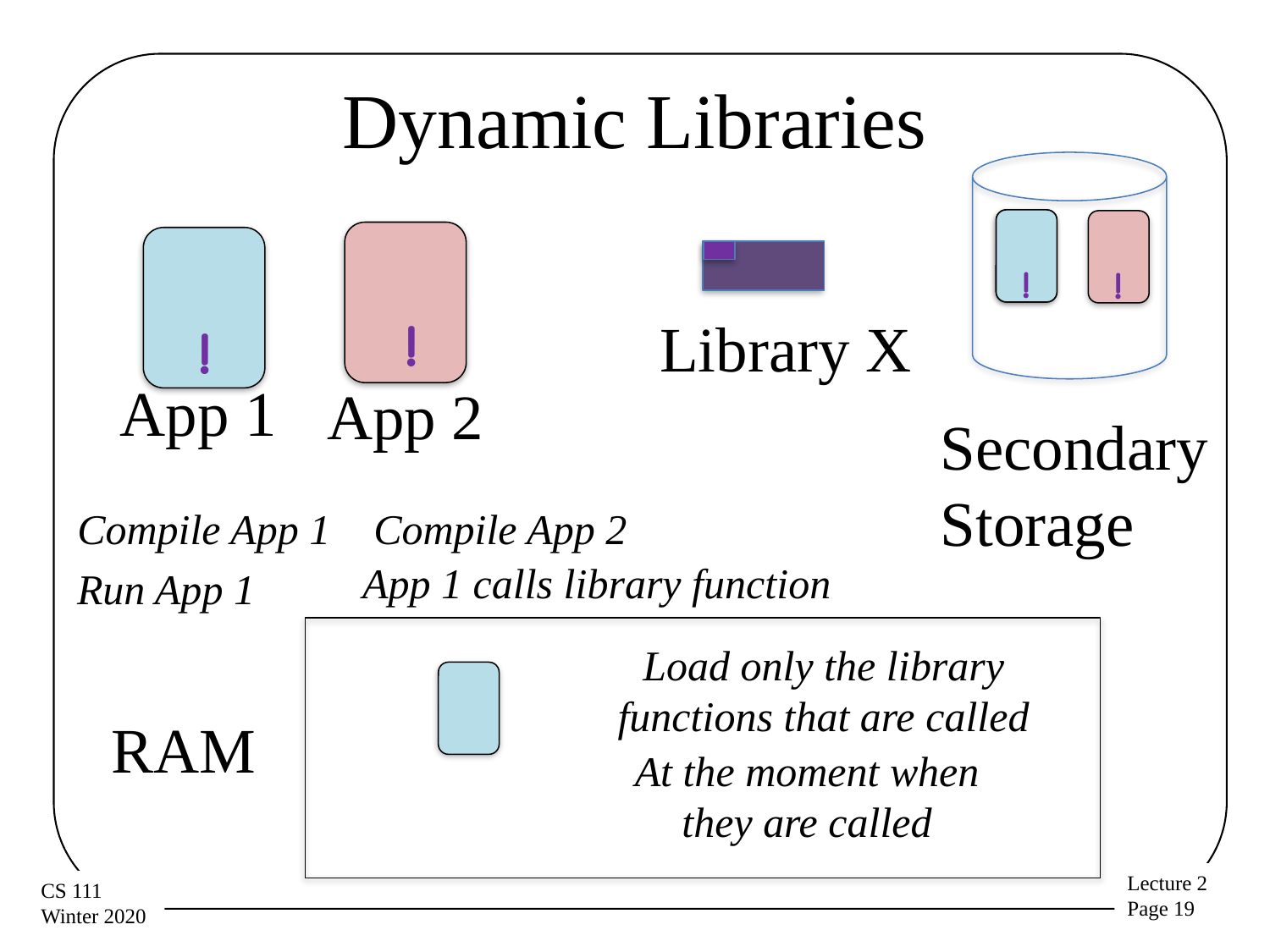

# Dynamic Libraries

!

!

!

Library X
!
!
App 1
App 2
Secondary
Storage
Compile App 1
Compile App 2
App 1 calls library function
Run App 1

Load only the library functions that are called

!
RAM
At the moment when they are called